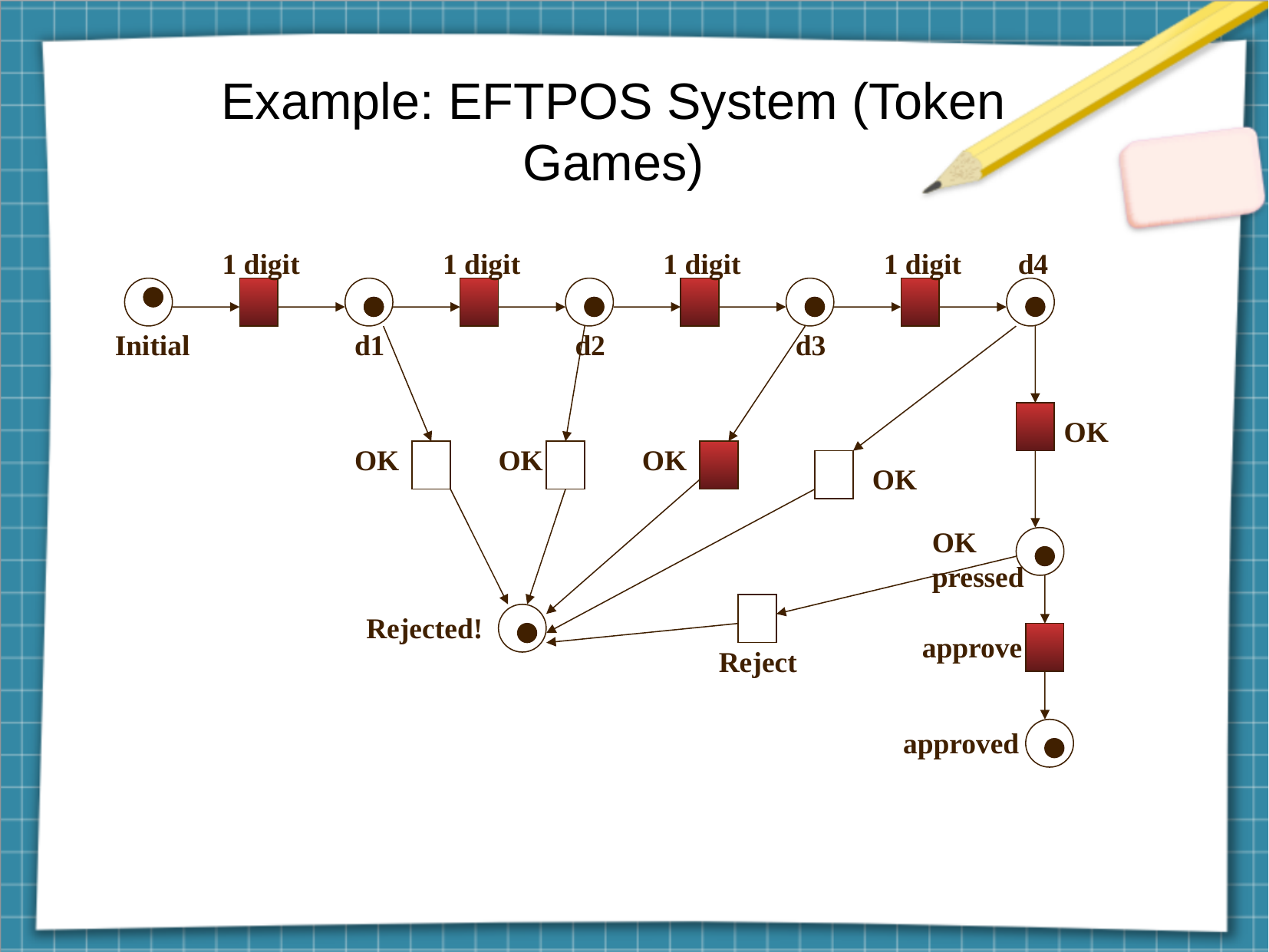

Example: EFTPOS System (Token Games)
1 digit
1 digit
1 digit
1 digit
d4

Initial
d1
d2
d3

OK
OK
OK
OK

OK

OK
pressed

approve

Reject

approved

Rejected!